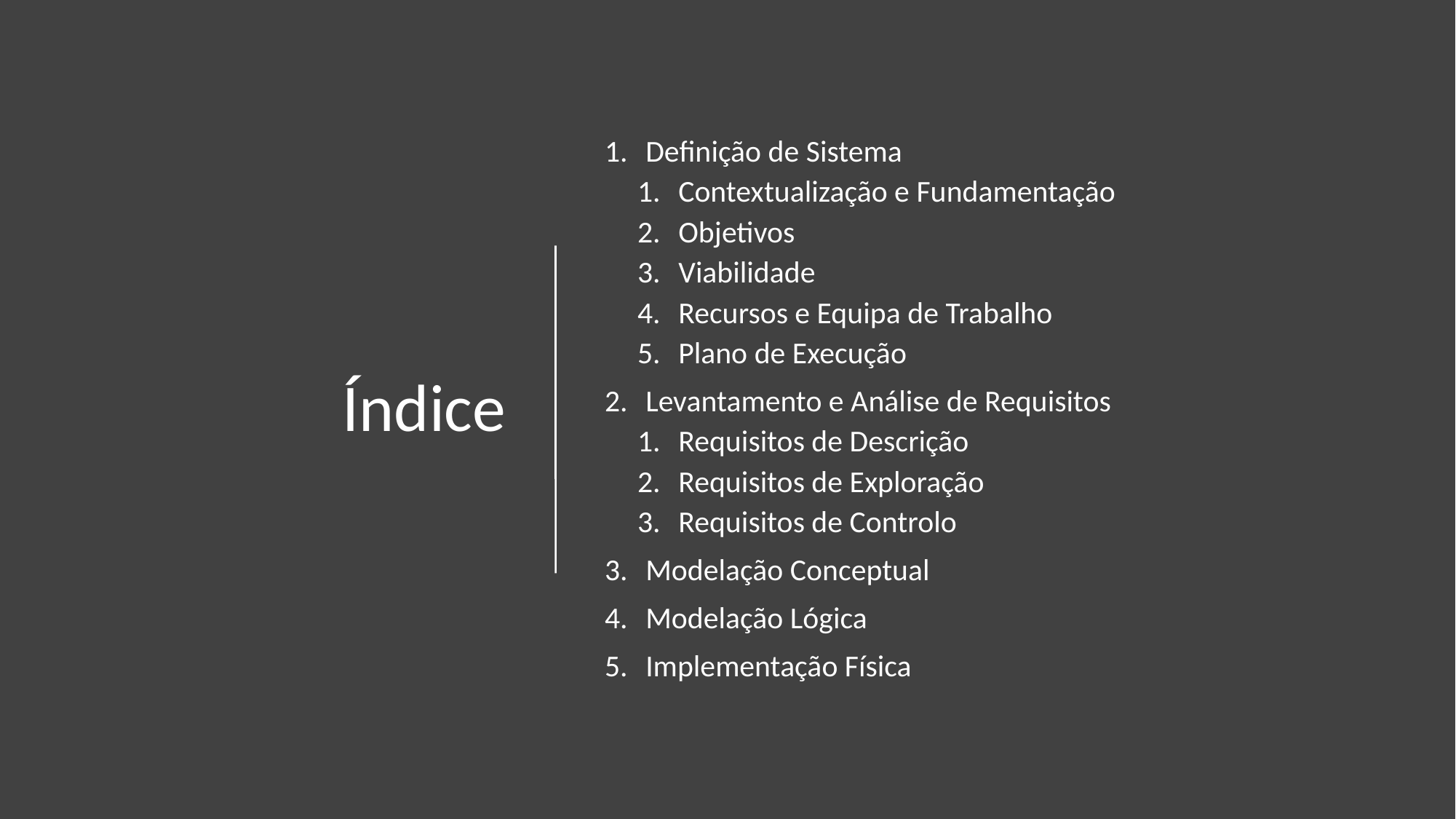

# Índice
Definição de Sistema
Contextualização e Fundamentação
Objetivos
Viabilidade
Recursos e Equipa de Trabalho
Plano de Execução
Levantamento e Análise de Requisitos
Requisitos de Descrição
Requisitos de Exploração
Requisitos de Controlo
Modelação Conceptual
Modelação Lógica
Implementação Física